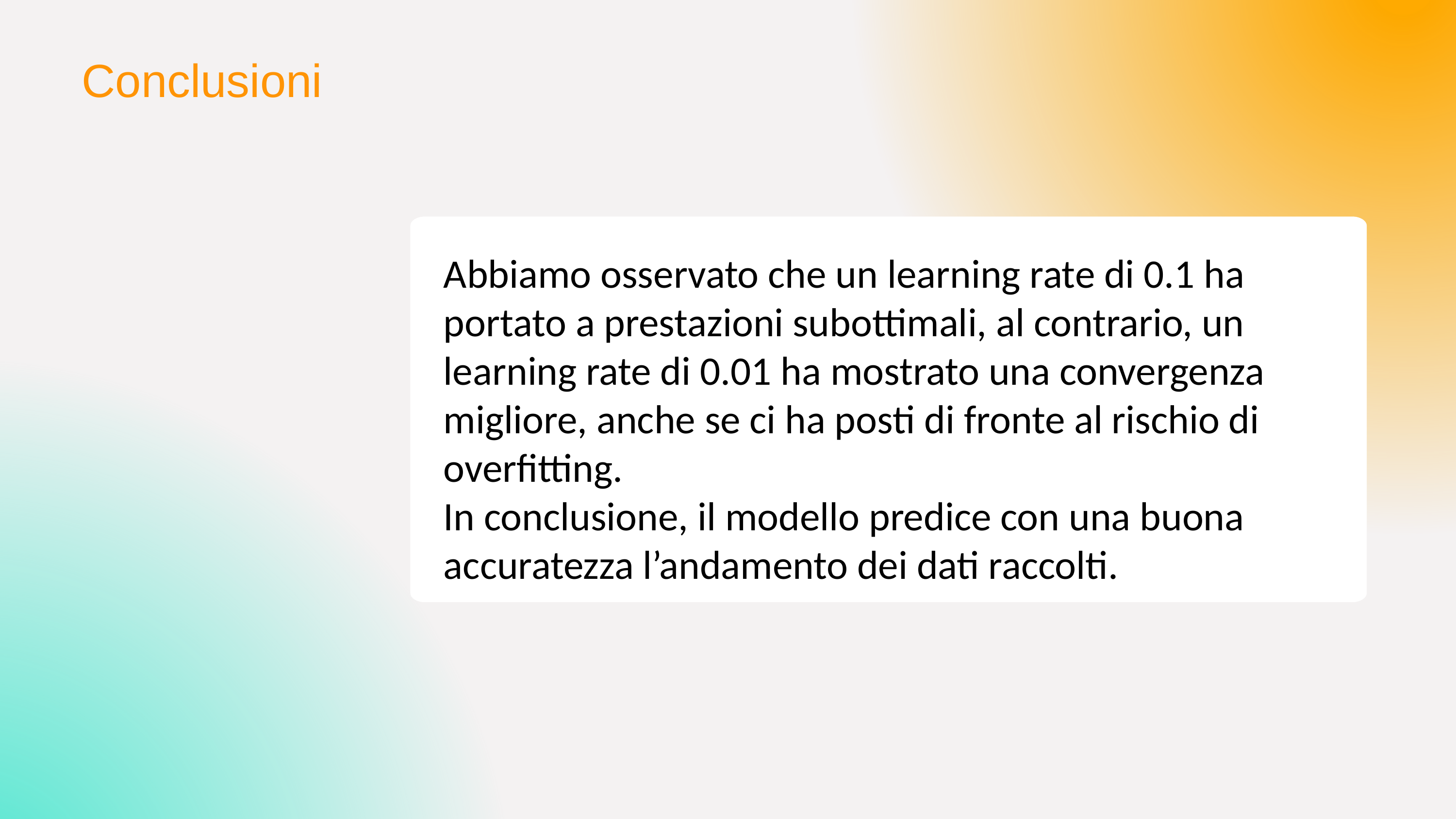

Conclusioni

Abbiamo osservato che un learning rate di 0.1 ha portato a prestazioni subottimali, al contrario, un learning rate di 0.01 ha mostrato una convergenza migliore, anche se ci ha posti di fronte al rischio di overfitting.
In conclusione, il modello predice con una buona accuratezza l’andamento dei dati raccolti.